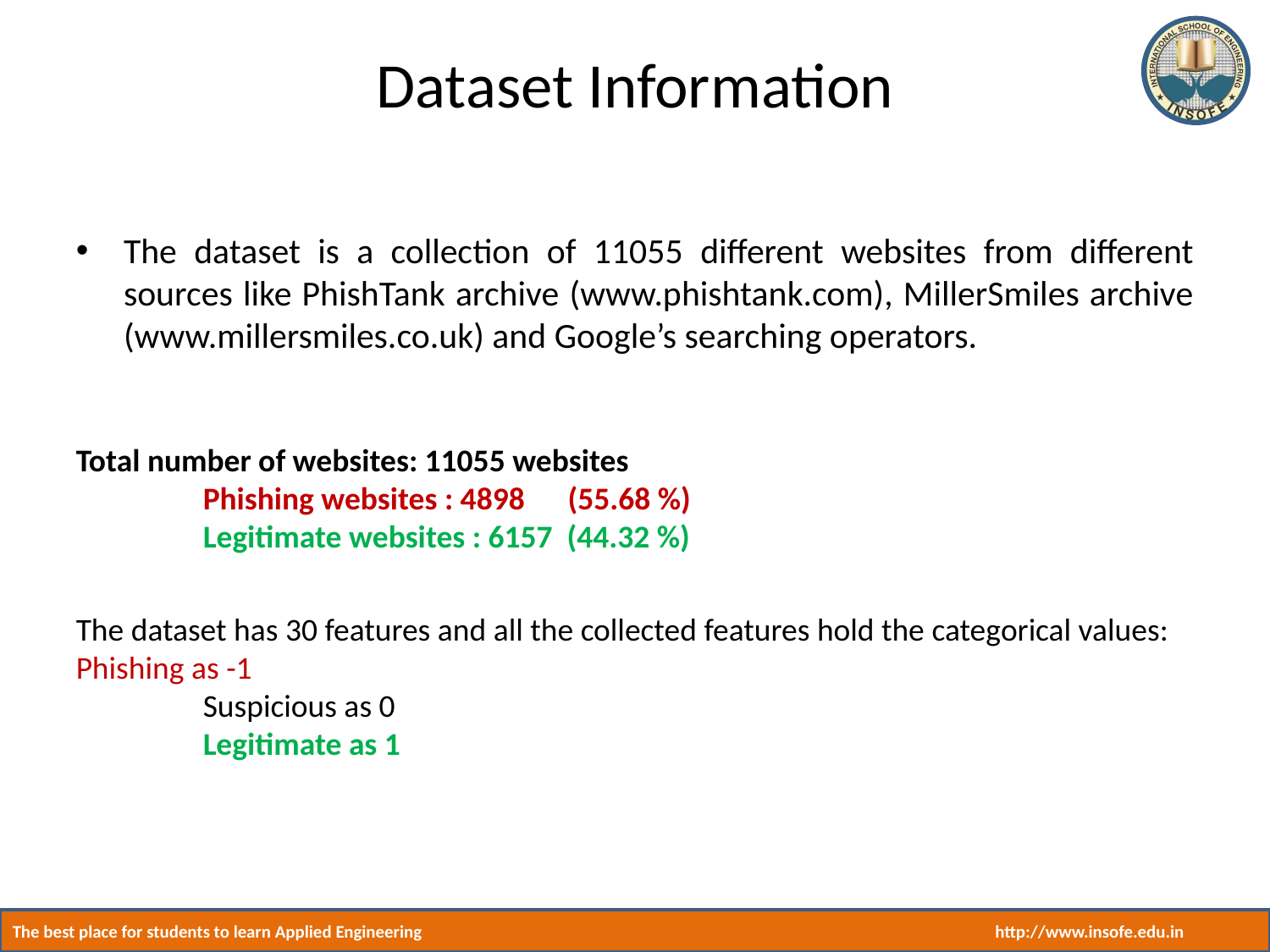

# Dataset Information
The dataset is a collection of 11055 different websites from different sources like PhishTank archive (www.phishtank.com), MillerSmiles archive (www.millersmiles.co.uk) and Google’s searching operators.

Total number of websites: 11055 websites
 	Phishing websites : 4898      (55.68 %)
	Legitimate websites : 6157  (44.32 %)
The dataset has 30 features and all the collected features hold the categorical values: 	Phishing as -1
	Suspicious as 0
	Legitimate as 1